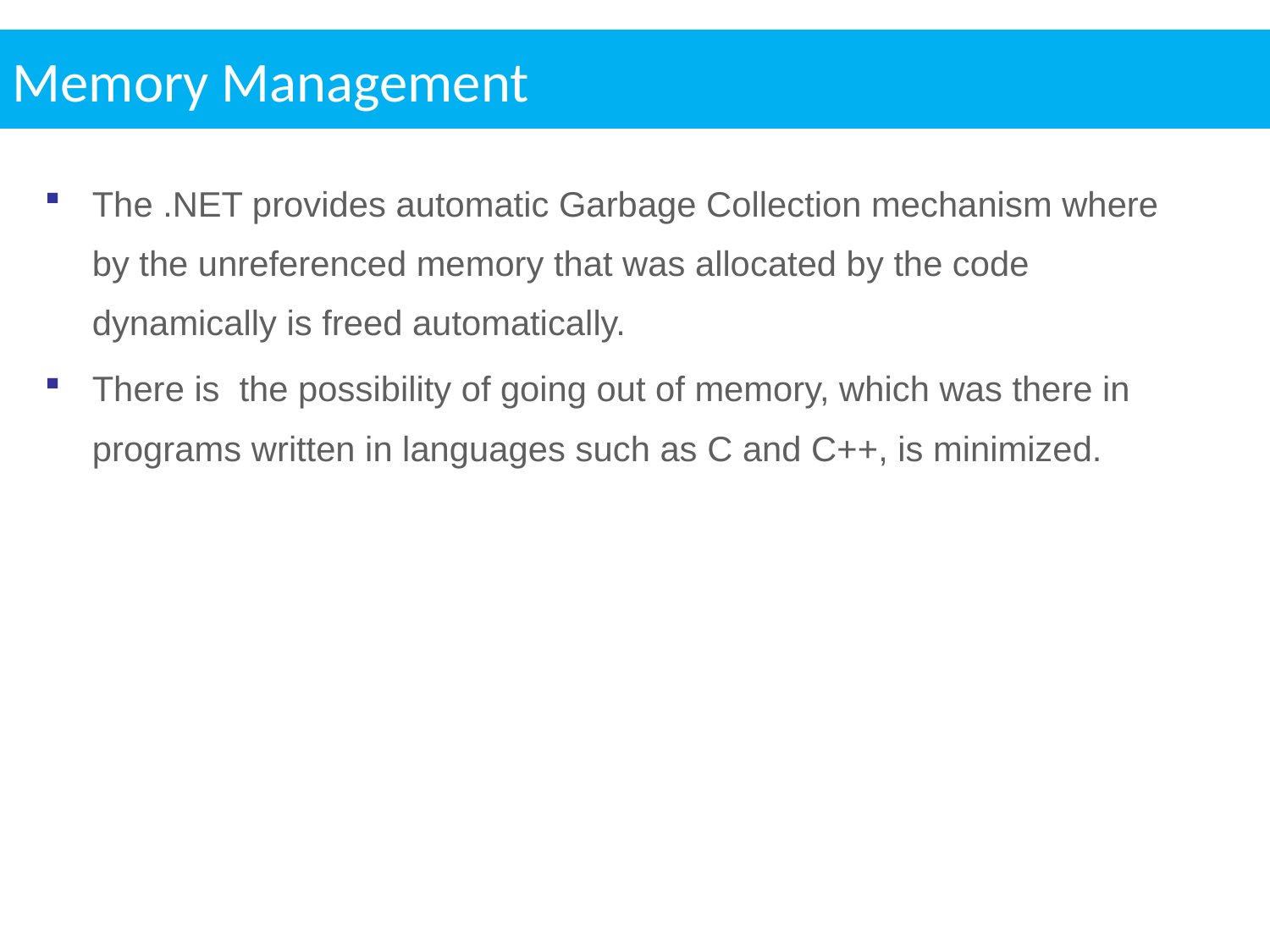

Memory Management
The .NET provides automatic Garbage Collection mechanism where by the unreferenced memory that was allocated by the code dynamically is freed automatically.
There is  the possibility of going out of memory, which was there in programs written in languages such as C and C++, is minimized.